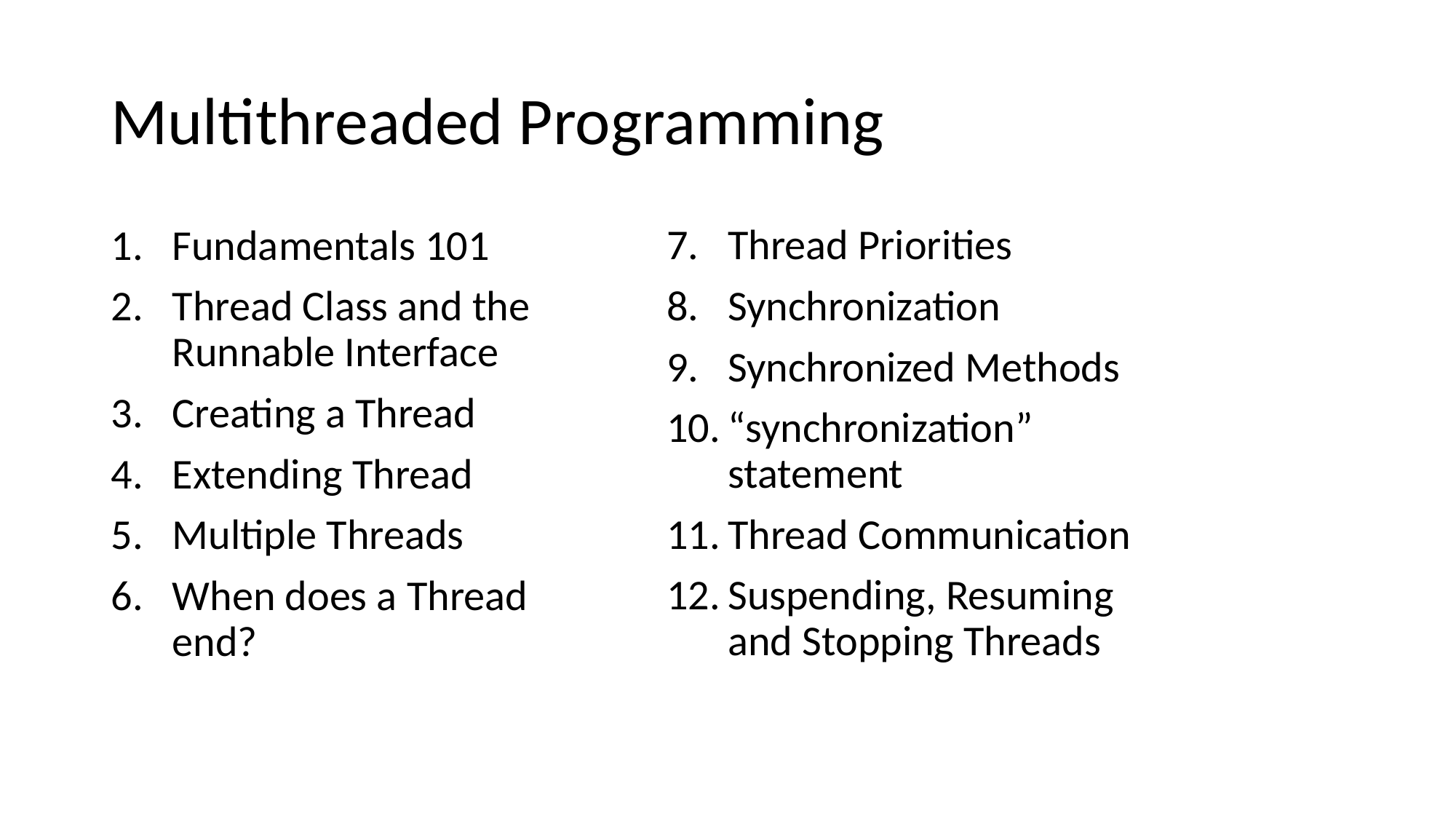

# Multithreaded Programming
Thread Priorities
Synchronization
Synchronized Methods
“synchronization” statement
Thread Communication
Suspending, Resuming and Stopping Threads

Fundamentals 101
Thread Class and the Runnable Interface
Creating a Thread
Extending Thread
Multiple Threads
When does a Thread end?